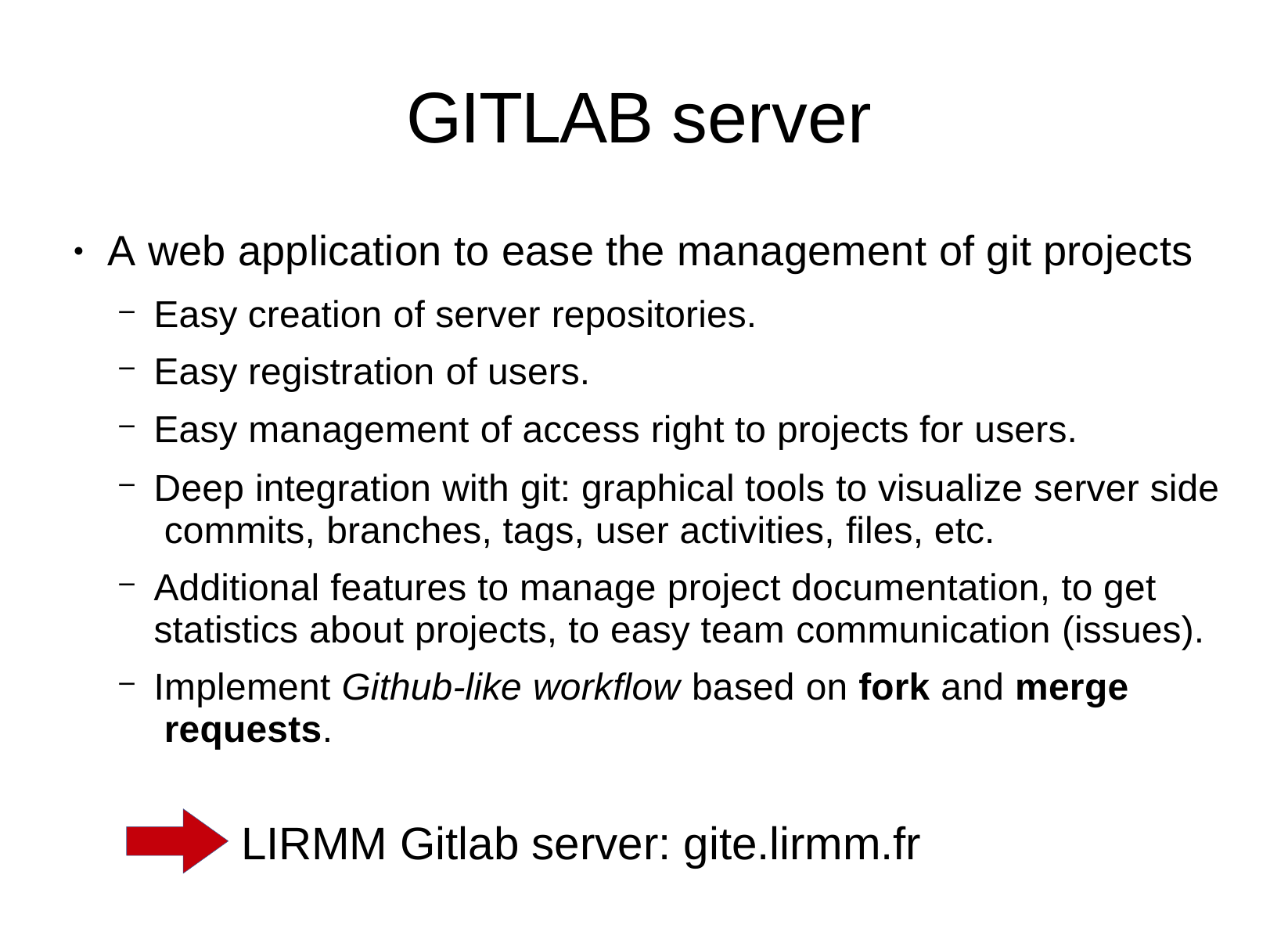

# GITLAB server
A web application to ease the management of git projects
Easy creation of server repositories.
Easy registration of users.
Easy management of access right to projects for users.
Deep integration with git: graphical tools to visualize server side  commits, branches, tags, user activities, files, etc.
Additional features to manage project documentation, to get  statistics about projects, to easy team communication (issues).
Implement Github-like workflow based on fork and merge  requests.
●

LIRMM Gitlab server: gite.lirmm.fr
47